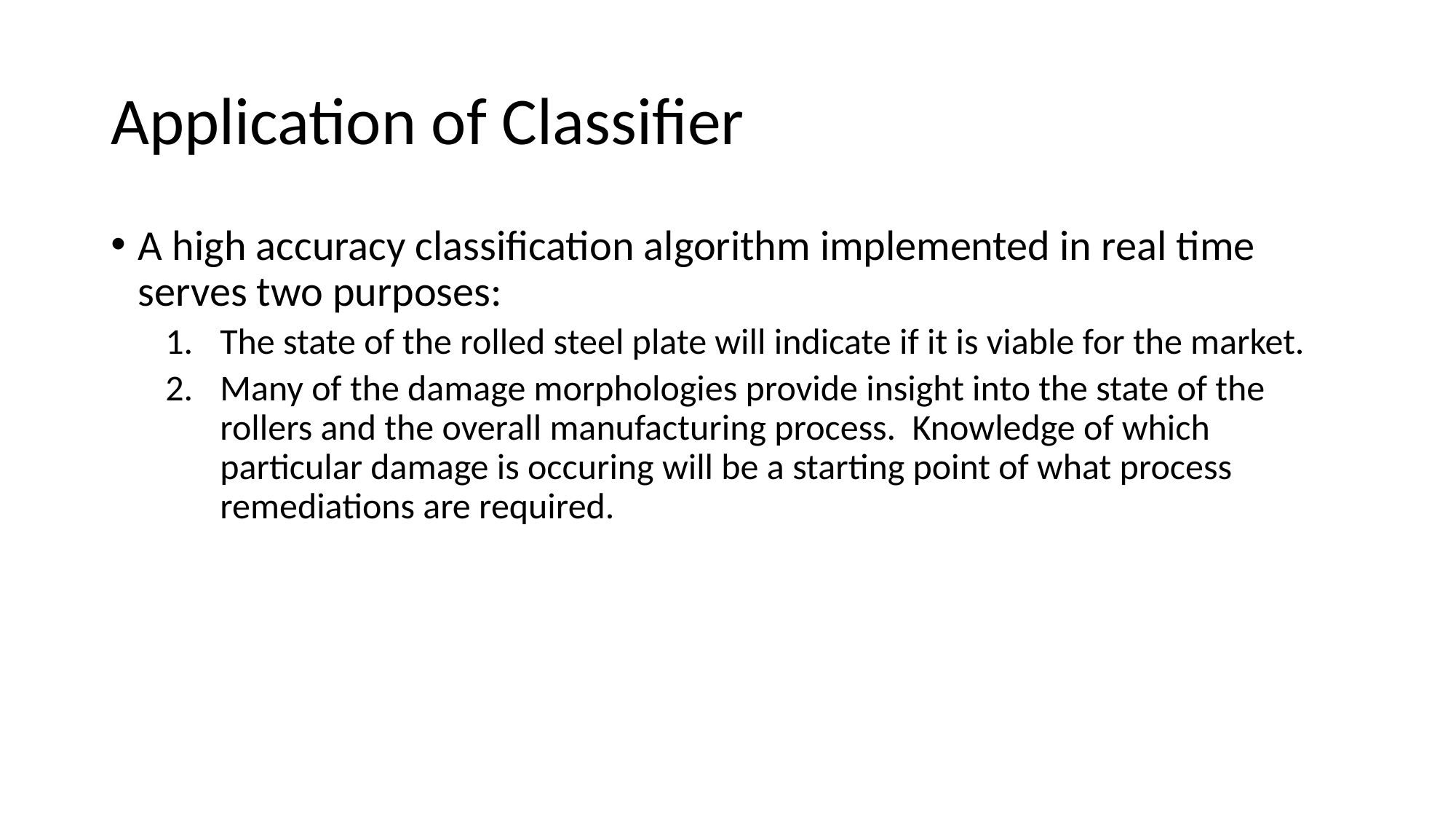

# Application of Classifier
A high accuracy classification algorithm implemented in real time serves two purposes:
The state of the rolled steel plate will indicate if it is viable for the market.
Many of the damage morphologies provide insight into the state of the rollers and the overall manufacturing process.  Knowledge of which particular damage is occuring will be a starting point of what process remediations are required.